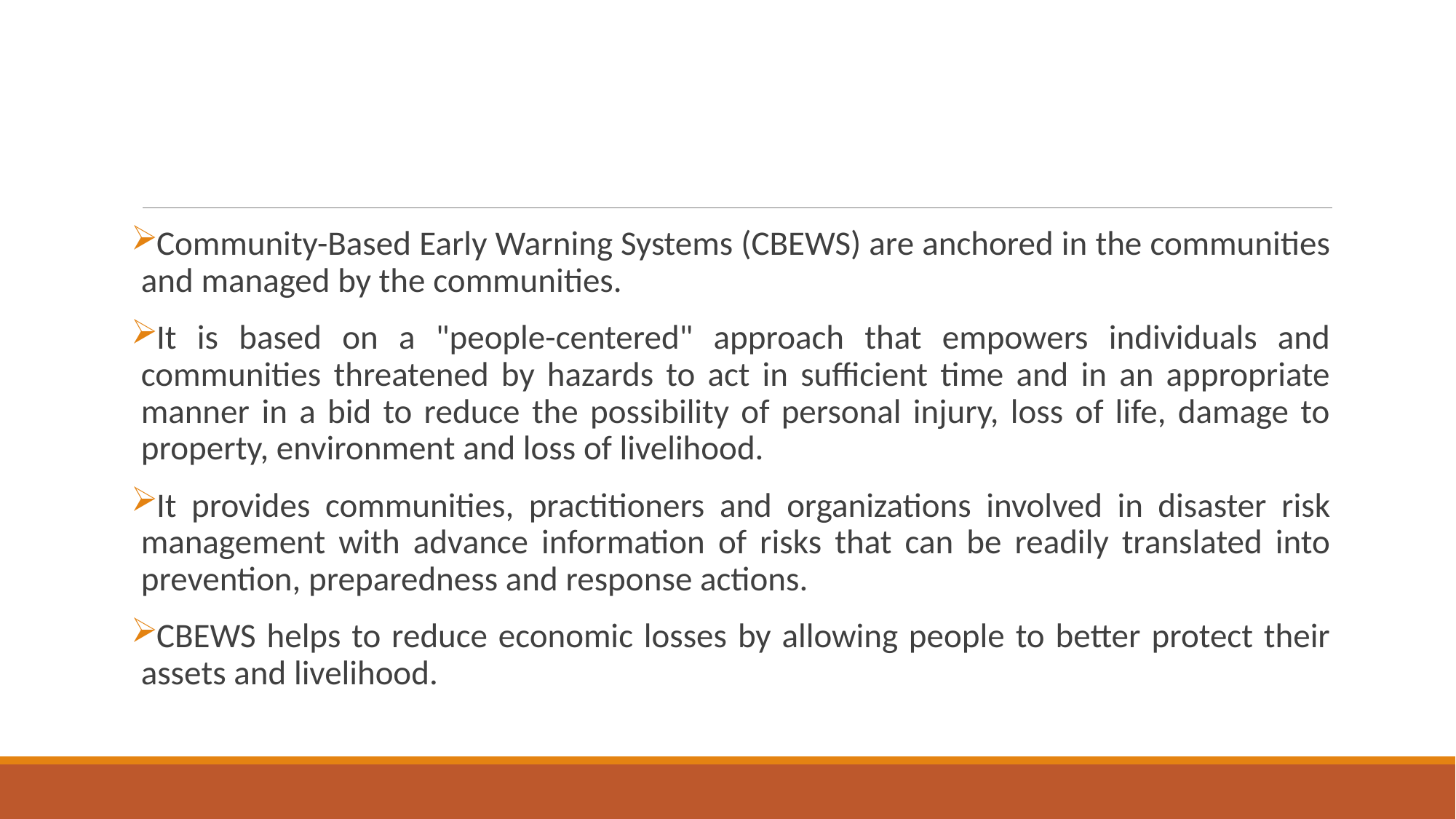

#
Community-Based Early Warning Systems (CBEWS) are anchored in the communities and managed by the communities.
It is based on a "people-centered" approach that empowers individuals and communities threatened by hazards to act in sufficient time and in an appropriate manner in a bid to reduce the possibility of personal injury, loss of life, damage to property, environment and loss of livelihood.
It provides communities, practitioners and organizations involved in disaster risk management with advance information of risks that can be readily translated into prevention, preparedness and response actions.
CBEWS helps to reduce economic losses by allowing people to better protect their assets and livelihood.